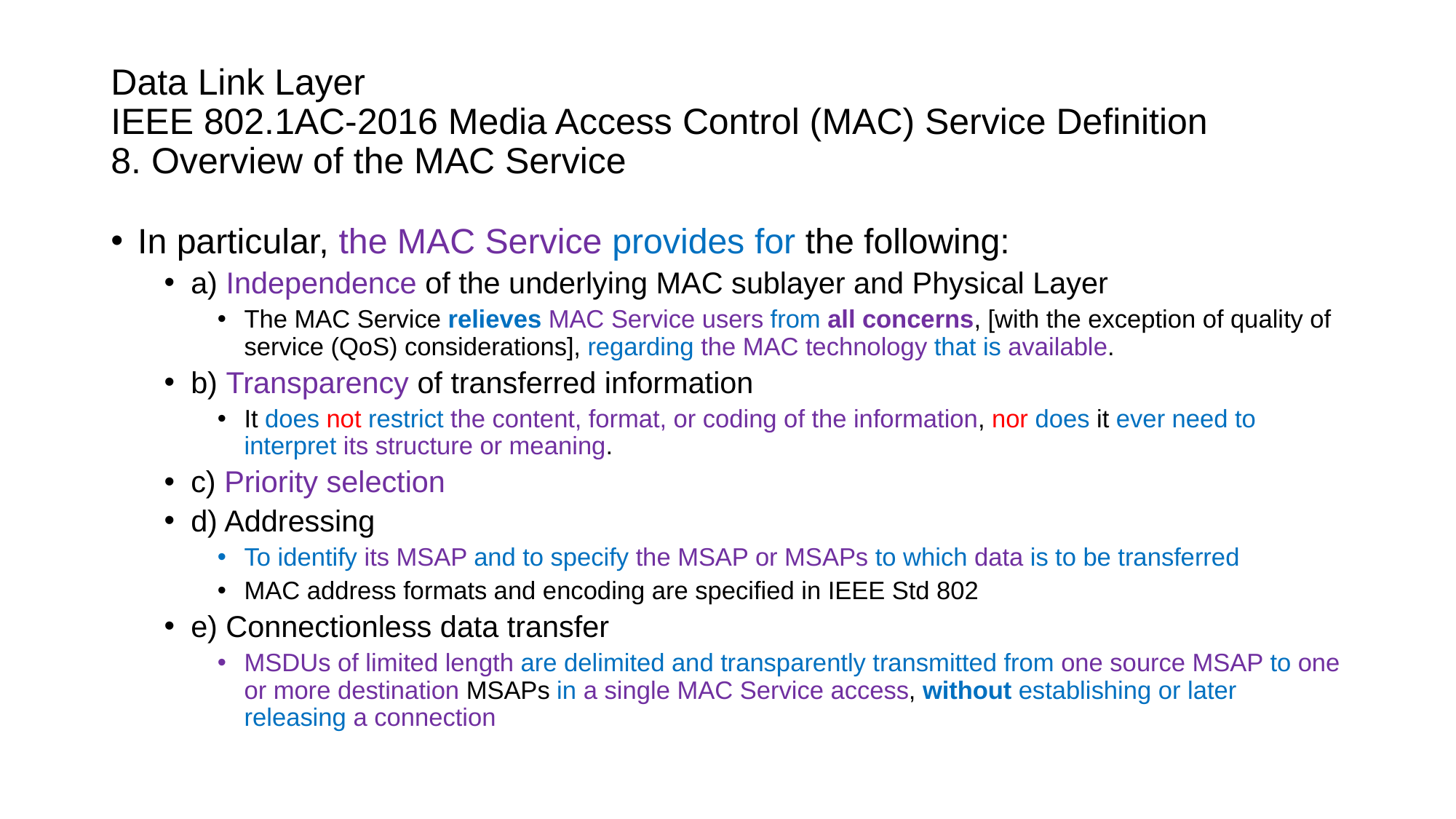

# Data Link Layer IEEE 802.1AC-2016 Media Access Control (MAC) Service Definition 8. Overview of the MAC Service
In particular, the MAC Service provides for the following:
a) Independence of the underlying MAC sublayer and Physical Layer
The MAC Service relieves MAC Service users from all concerns, [with the exception of quality of service (QoS) considerations], regarding the MAC technology that is available.
b) Transparency of transferred information
It does not restrict the content, format, or coding of the information, nor does it ever need to interpret its structure or meaning.
c) Priority selection
d) Addressing
To identify its MSAP and to specify the MSAP or MSAPs to which data is to be transferred
MAC address formats and encoding are specified in IEEE Std 802
e) Connectionless data transfer
MSDUs of limited length are delimited and transparently transmitted from one source MSAP to one or more destination MSAPs in a single MAC Service access, without establishing or later releasing a connection